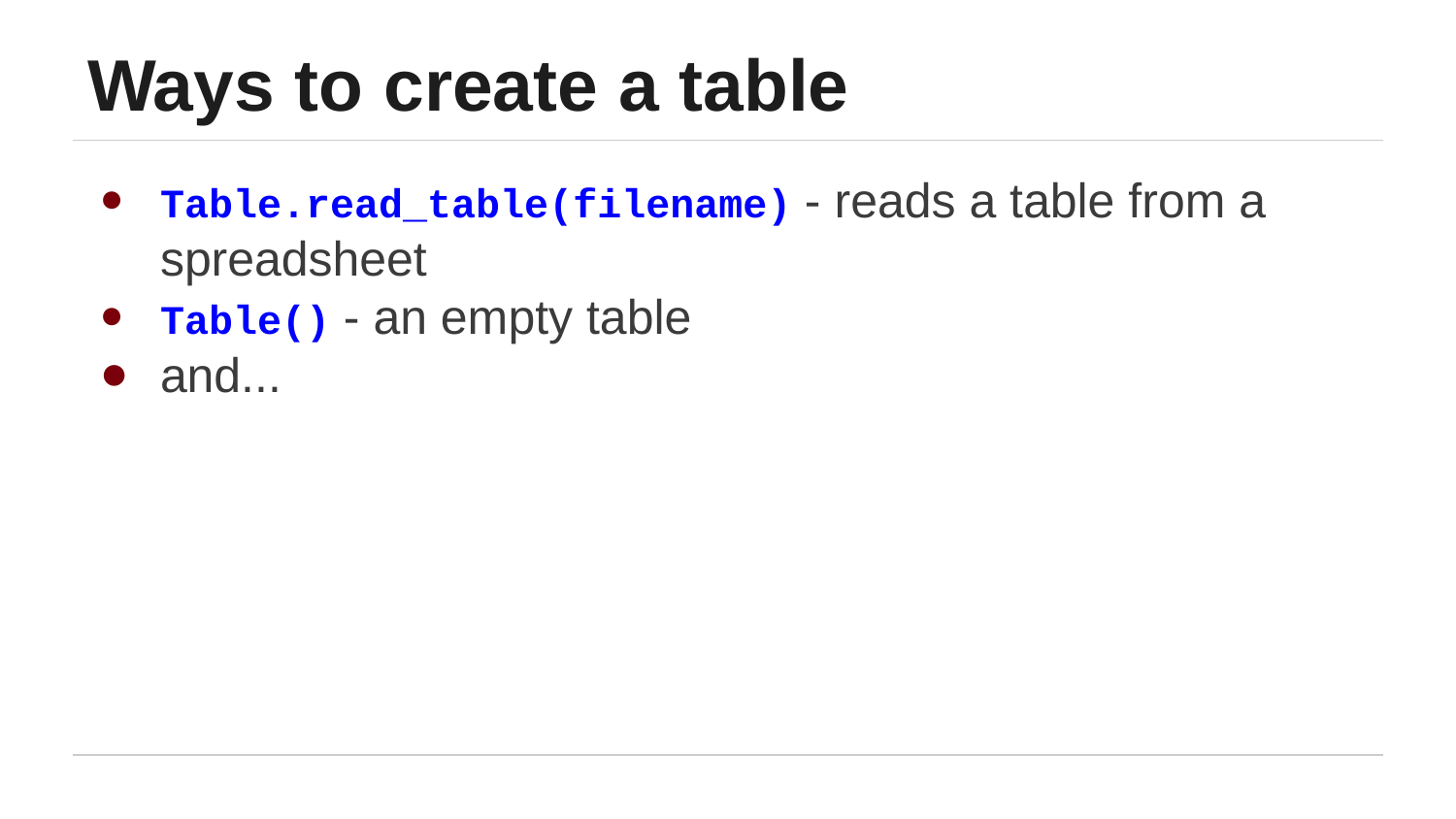

# Ways to create a table
Table.read_table(filename) - reads a table from a spreadsheet
Table() - an empty table
and...